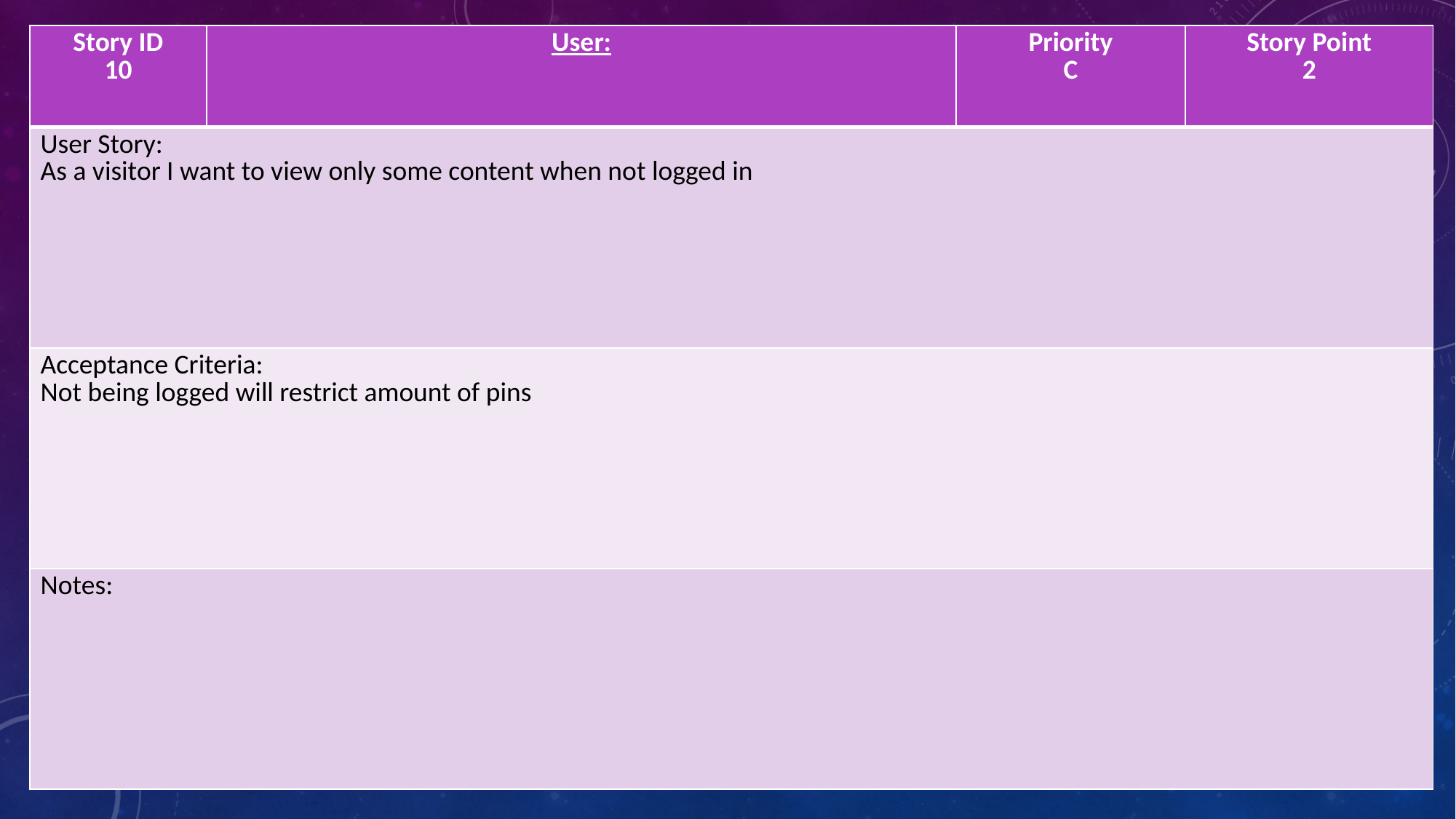

| Story ID 10 | User: | Priority C | Story Point 2 |
| --- | --- | --- | --- |
| User Story: As a visitor I want to view only some content when not logged in |  |  |  |
| Acceptance Criteria: Not being logged will restrict amount of pins |  |  |  |
| Notes: |  |  |  |